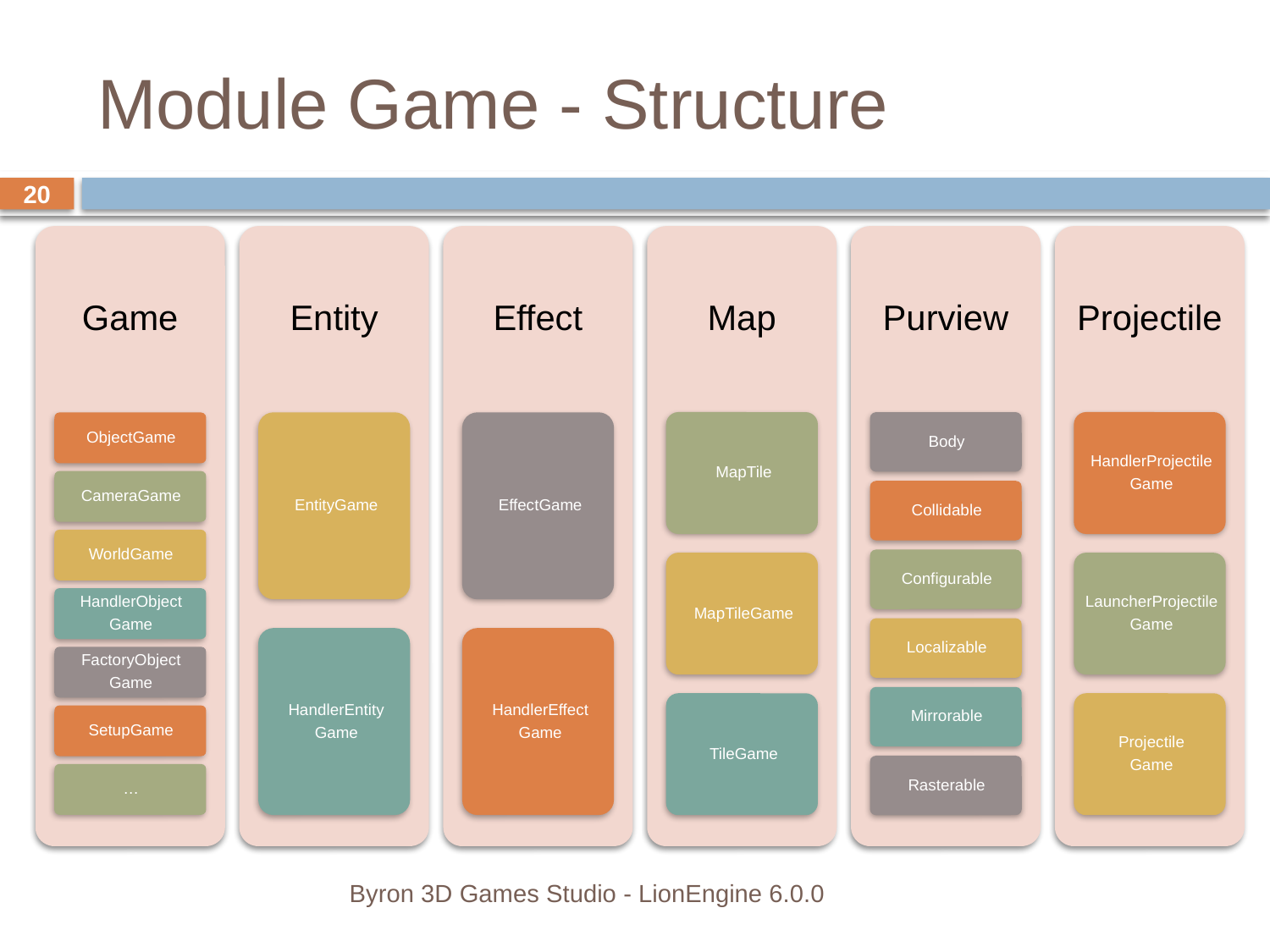

# Module Game - Structure
20
Game
ObjectGame
CameraGame
WorldGame
HandlerObject
Game
FactoryObject
Game
SetupGame
…
Entity
EntityGame
HandlerEntity
Game
Effect
EffectGame
HandlerEffect
Game
Map
MapTile
MapTileGame
TileGame
Purview
Body
Collidable
Configurable
Localizable
Mirrorable
Rasterable
Projectile
HandlerProjectile
Game
LauncherProjectile
Game
Projectile
Game
Byron 3D Games Studio - LionEngine 6.0.0